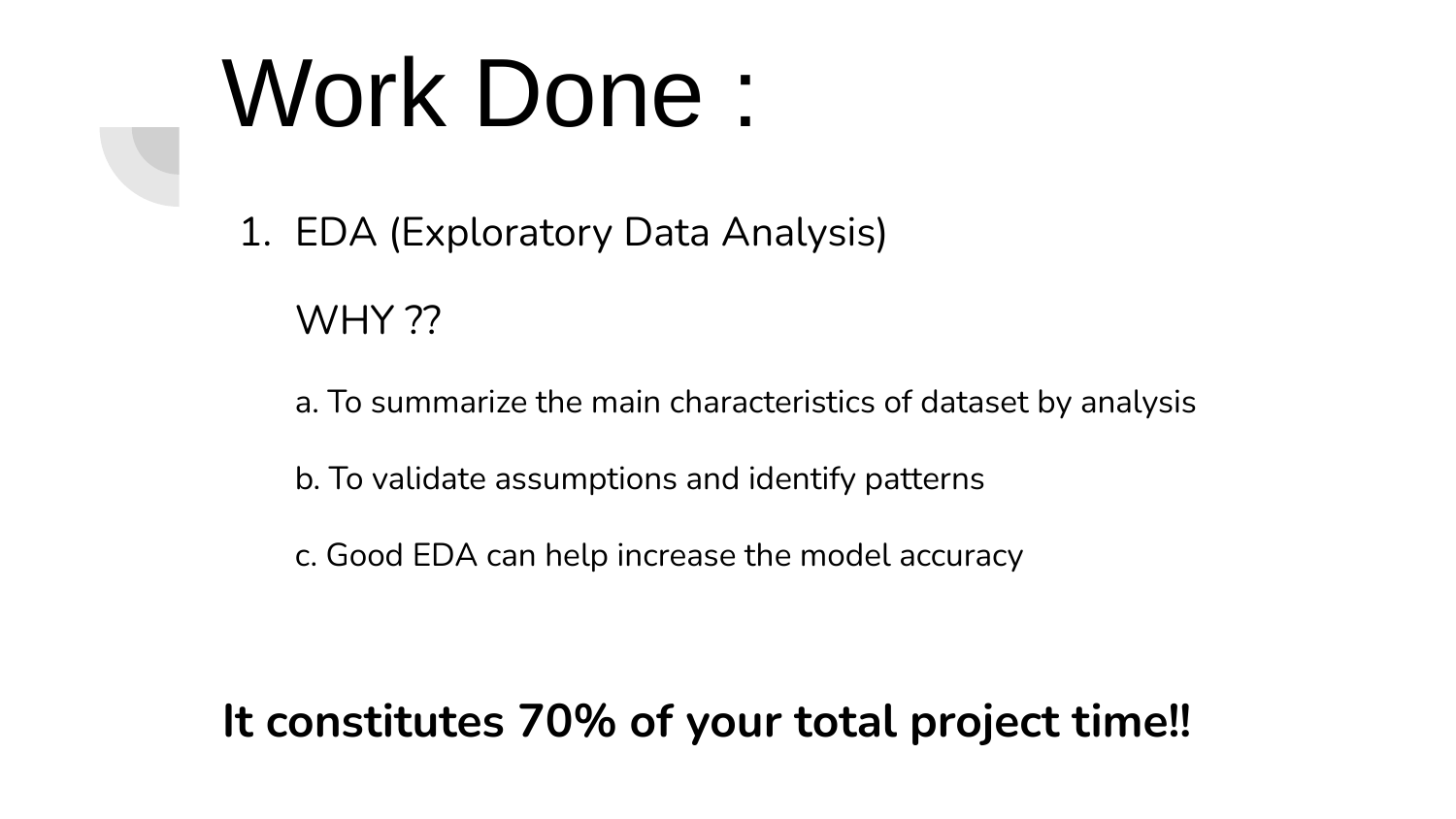

# Work Done :
EDA (Exploratory Data Analysis)
WHY ??
a. To summarize the main characteristics of dataset by analysis
b. To validate assumptions and identify patterns
c. Good EDA can help increase the model accuracy

It constitutes 70% of your total project time!!